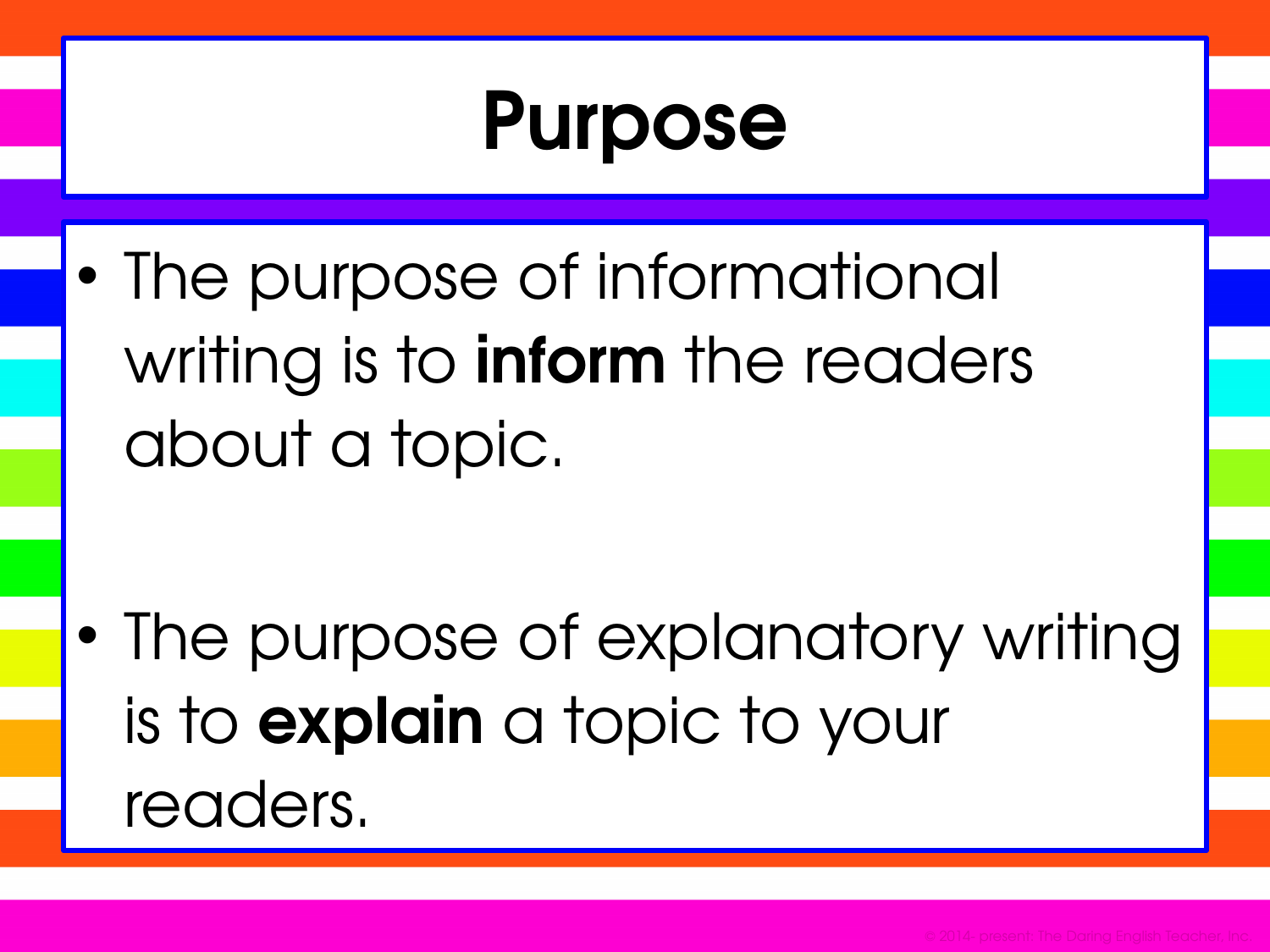

# Purpose
The purpose of informational writing is to inform the readers about a topic.

The purpose of explanatory writing is to explain a topic to your readers.